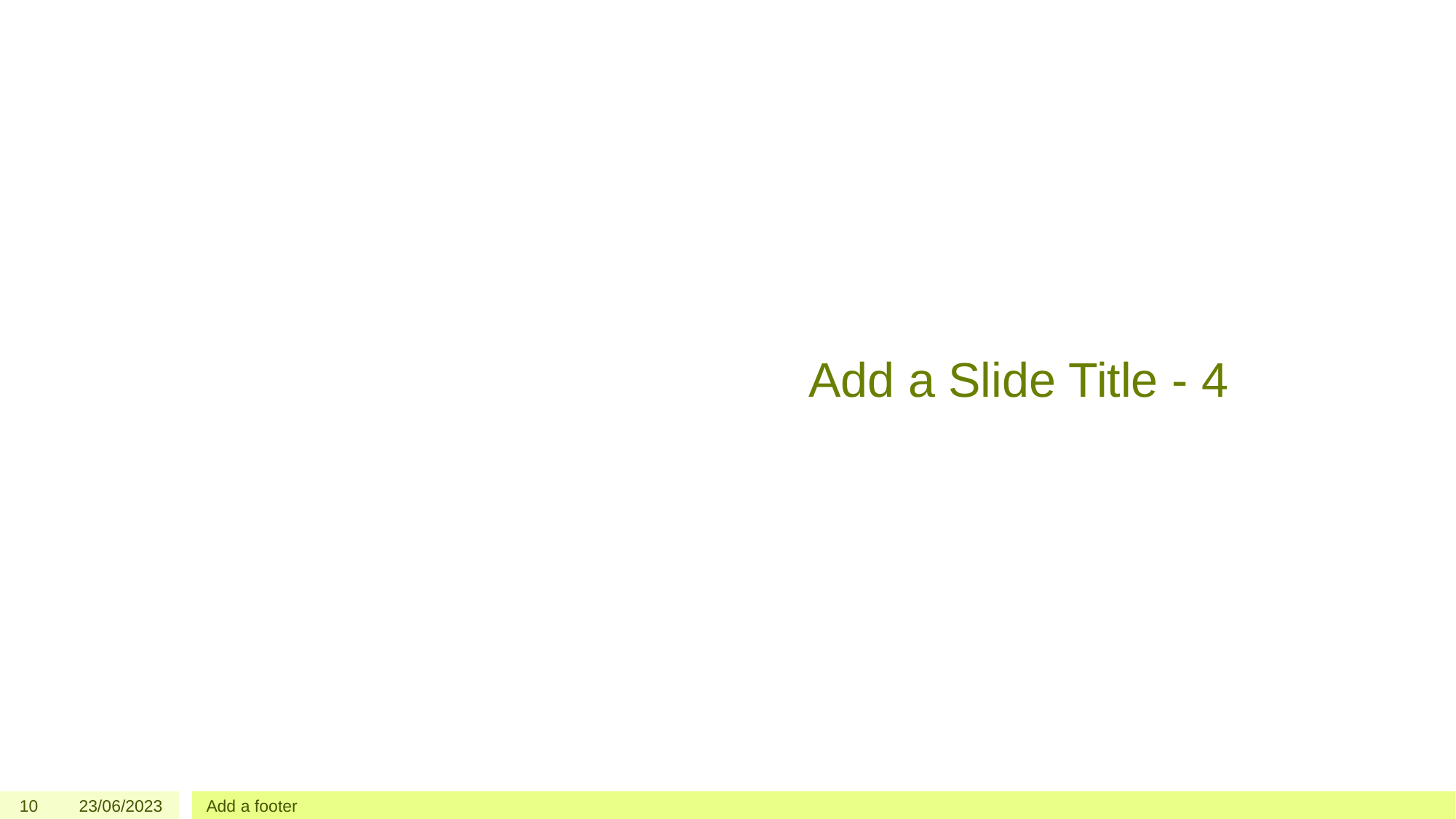

# Add a Slide Title - 4

10
23/06/2023
Add a footer